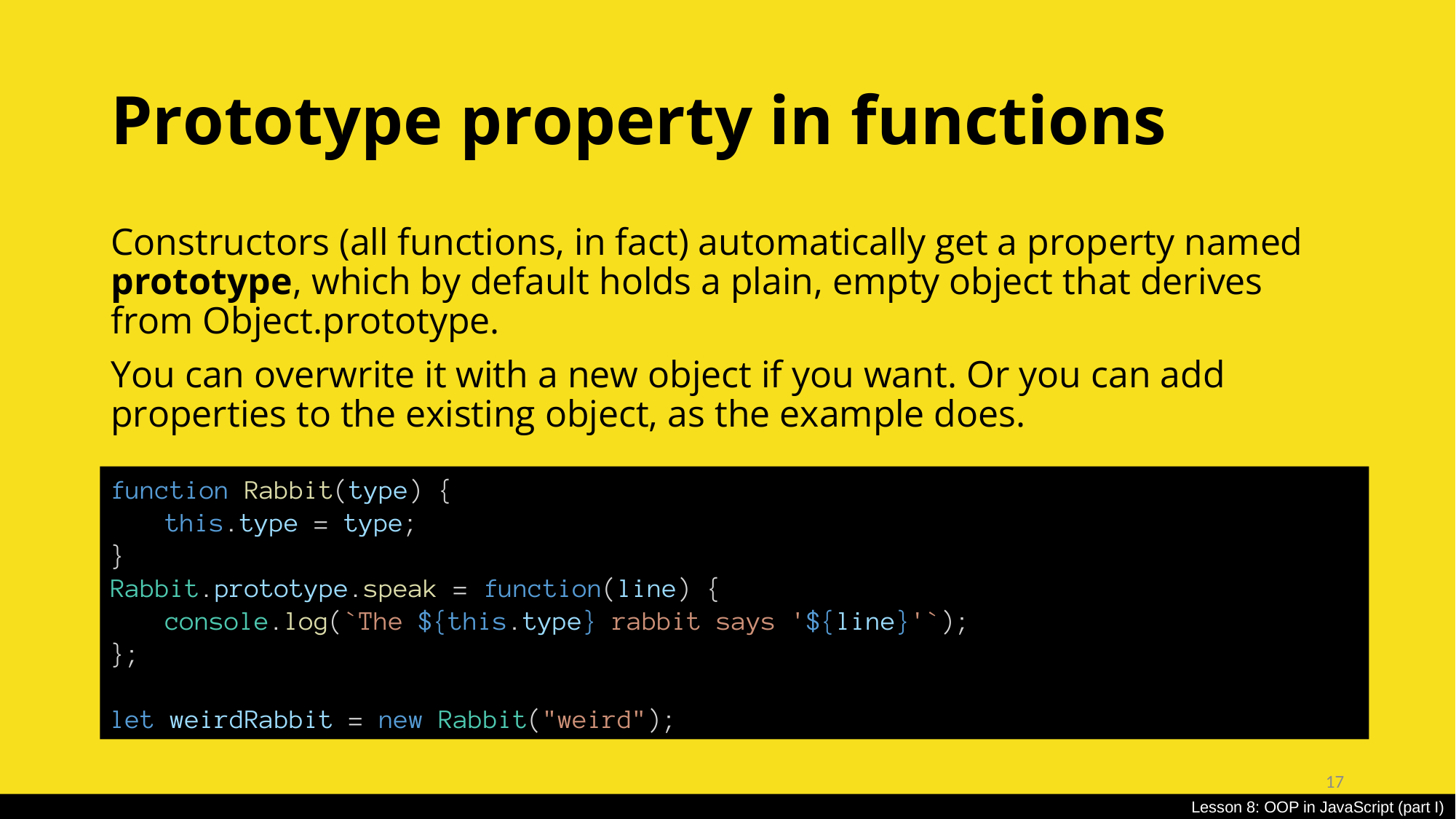

# Prototype property in functions
Constructors (all functions, in fact) automatically get a property named prototype, which by default holds a plain, empty object that derives from Object.prototype.
You can overwrite it with a new object if you want. Or you can add properties to the existing object, as the example does.
function Rabbit(type) {
this.type = type;
}
Rabbit.prototype.speak = function(line) {
console.log(`The ${this.type} rabbit says '${line}'`);
};
let weirdRabbit = new Rabbit("weird");
17
Lesson 8: OOP in JavaScript (part I)